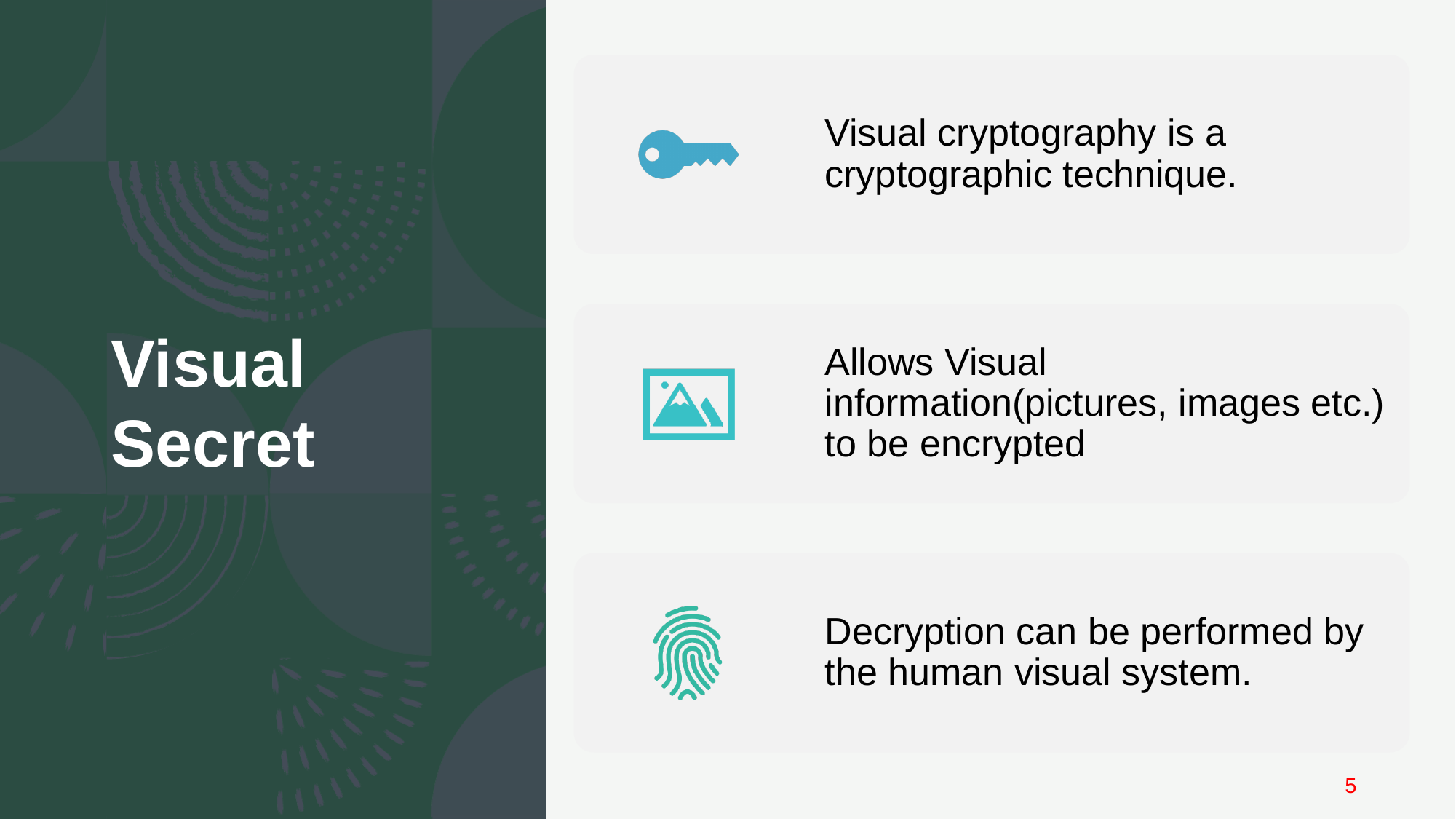

Visual cryptography is a cryptographic technique.
Allows Visual information(pictures, images etc.) to be encrypted
Decryption can be performed by the human visual system.
# Visual Secret
5